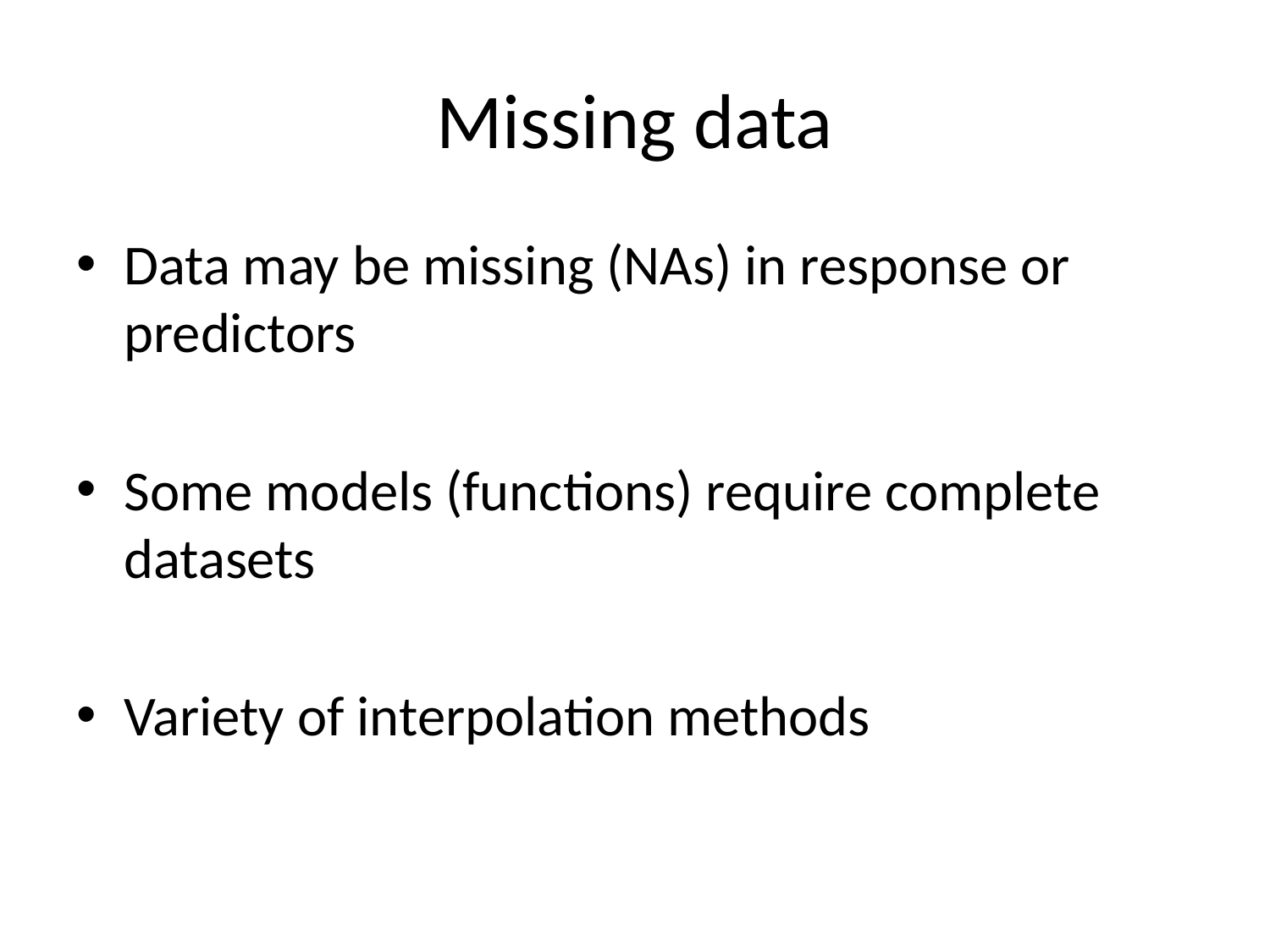

# Missing data
Data may be missing (NAs) in response or predictors

Some models (functions) require complete datasets

Variety of interpolation methods